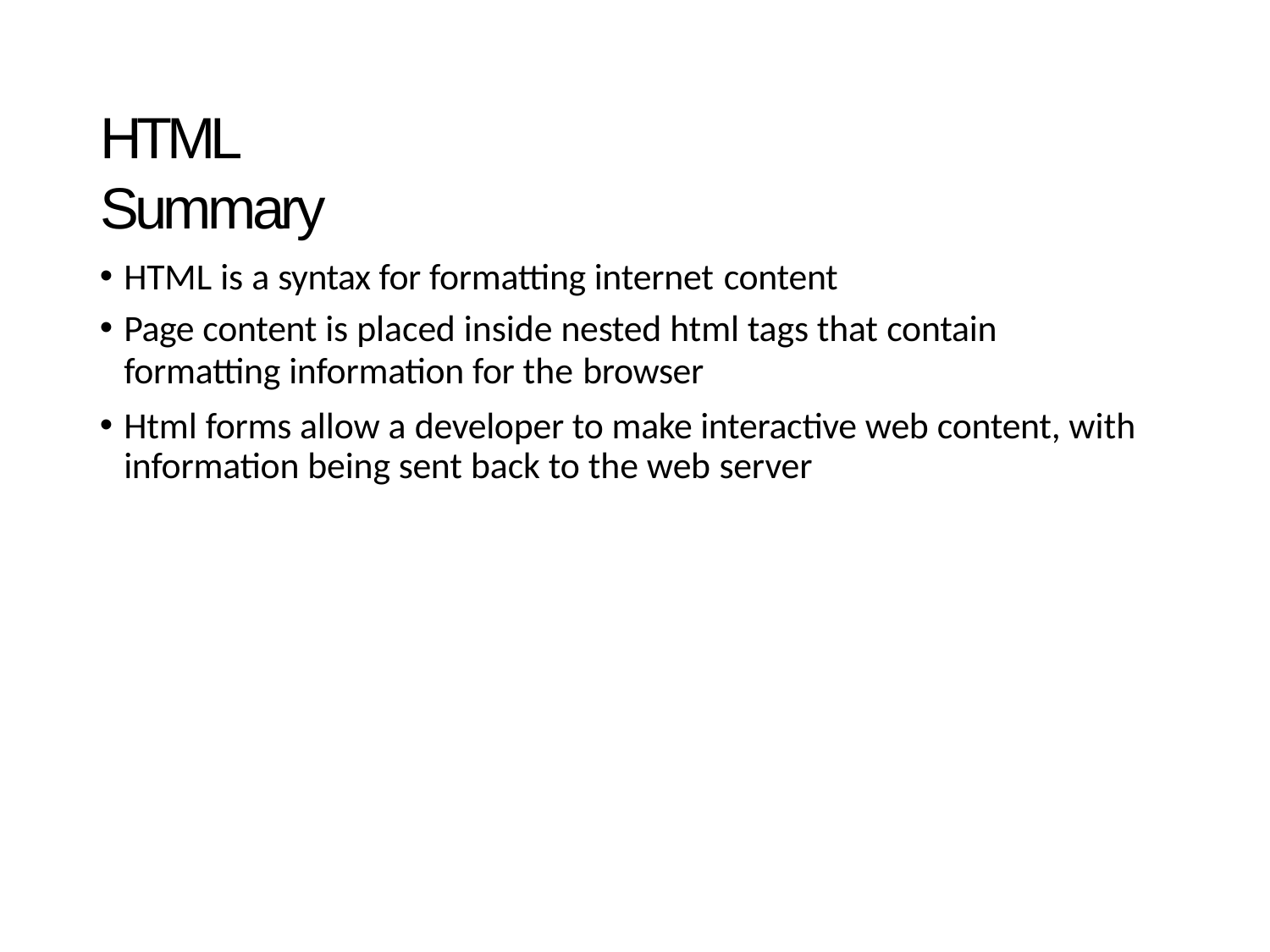

# HTML Summary
HTML is a syntax for formatting internet content
Page content is placed inside nested html tags that contain
formatting information for the browser
Html forms allow a developer to make interactive web content, with  information being sent back to the web server